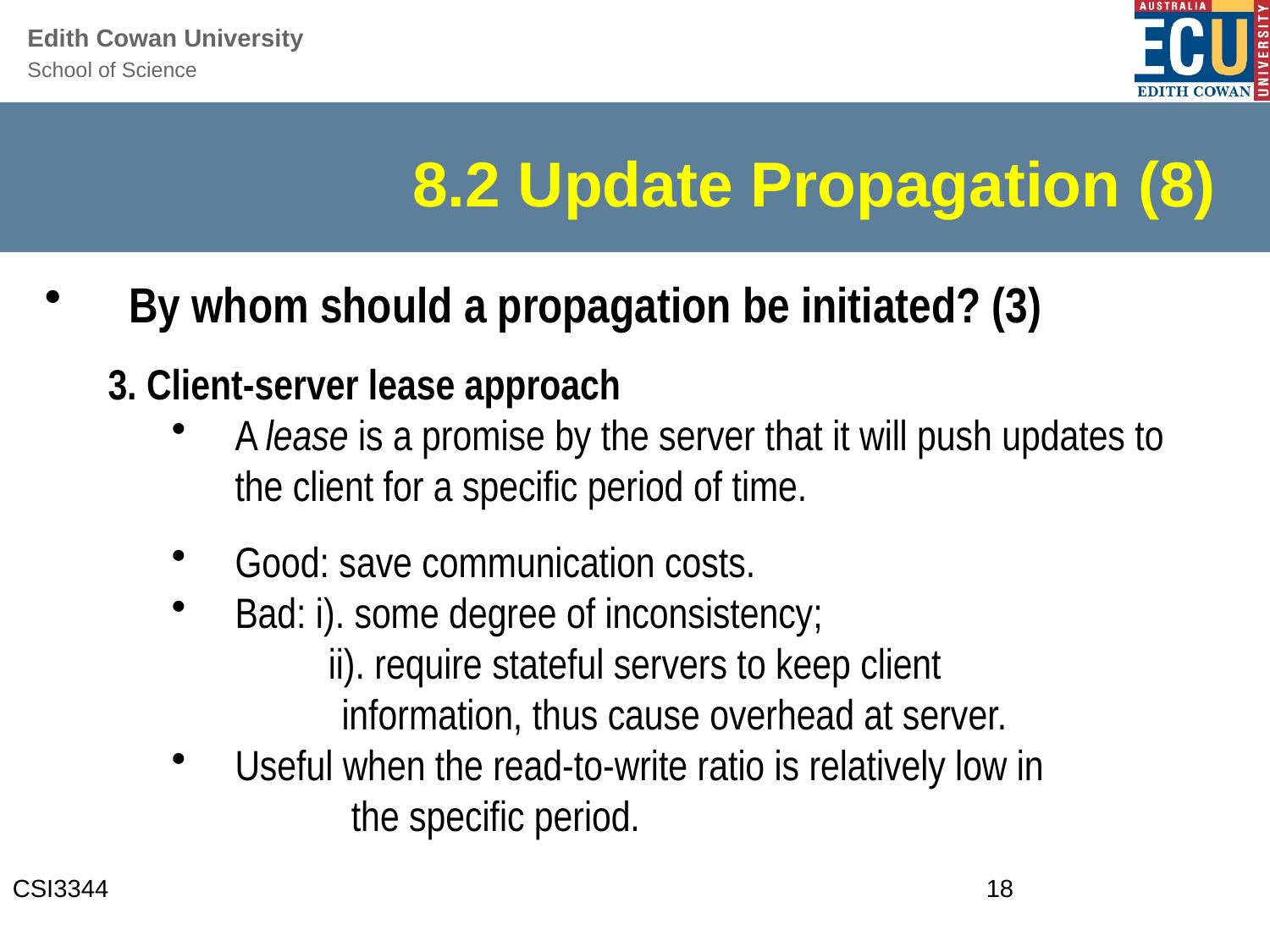

# 8.2 Update Propagation (8)
By whom should a propagation be initiated? (3)

3. Client-server lease approach
A lease is a promise by the server that it will push updates to the client for a specific period of time.

Good: save communication costs.
Bad: i). some degree of inconsistency;
              	  ii). require stateful servers to keep client
                        information, thus cause overhead at server.
Useful when the read-to-write ratio is relatively low in
            the specific period.
CSI3344
18